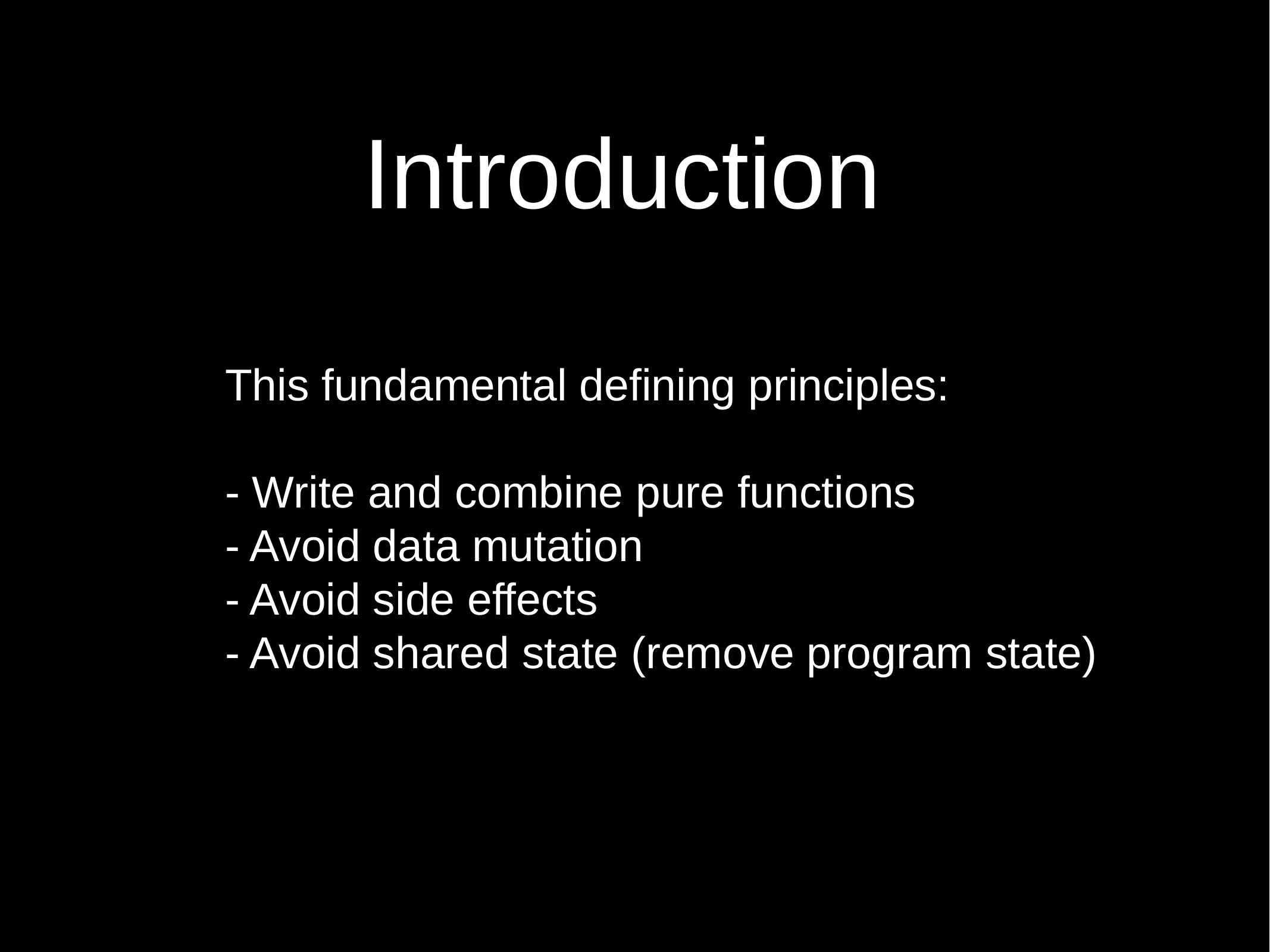

# Introduction
This fundamental defining principles:

- Write and combine pure functions
- Avoid data mutation
- Avoid side effects
- Avoid shared state (remove program state)